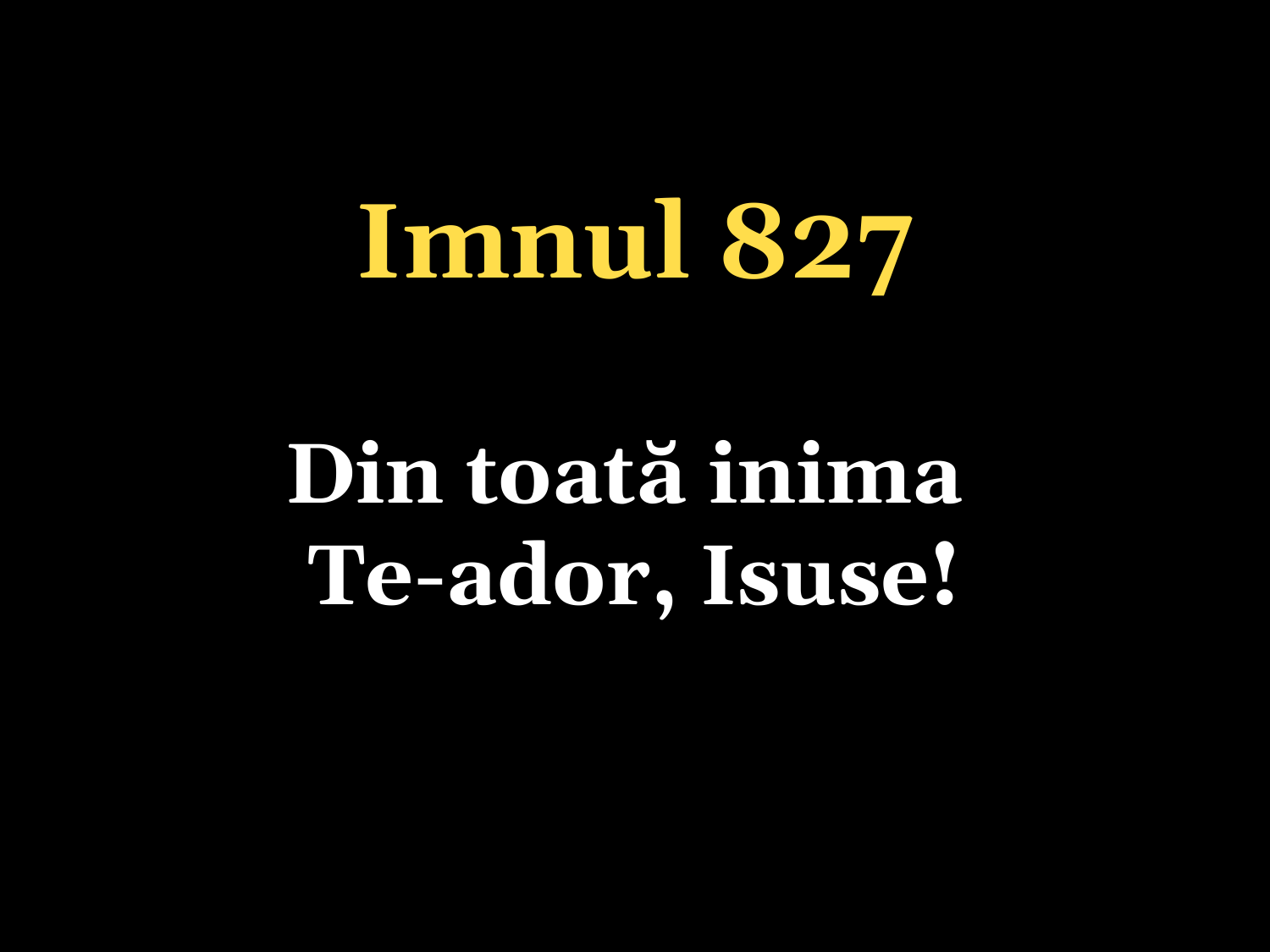

Imnul 827
Din toată inima
Te-ador, Isuse!